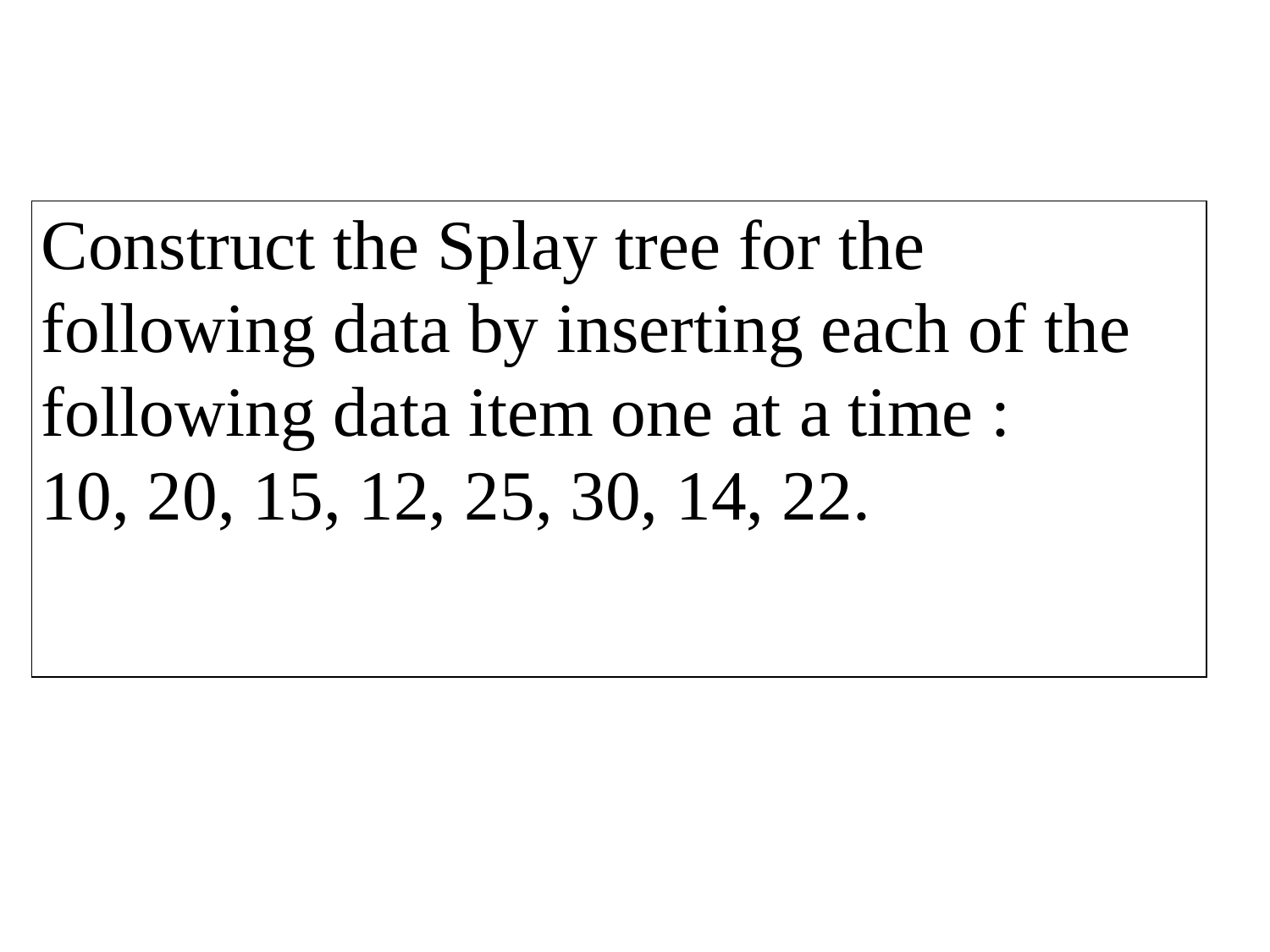

| Construct the Splay tree for the following data by inserting each of the following data item one at a time : 10, 20, 15, 12, 25, 30, 14, 22. |
| --- |